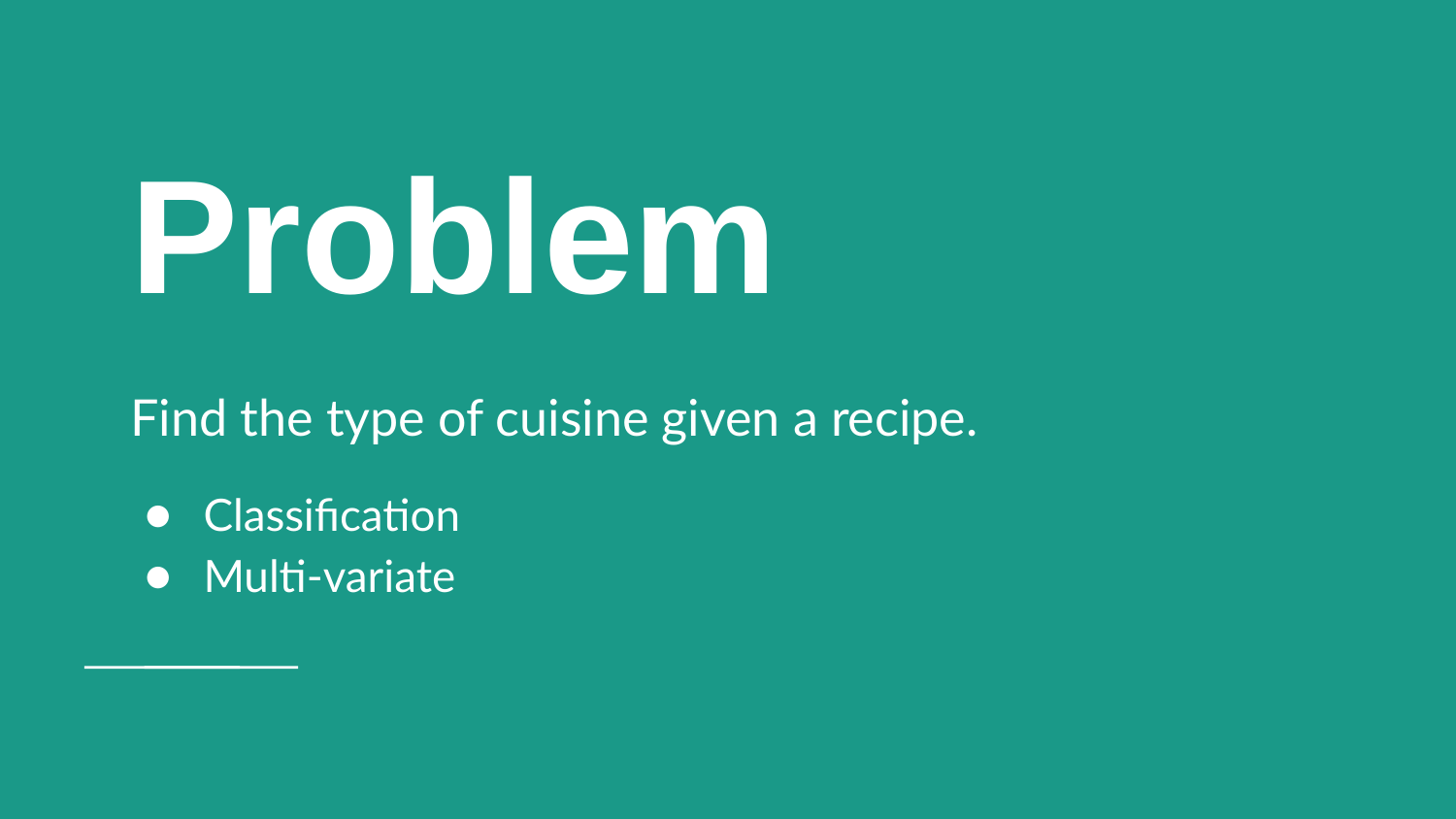

# Problem
Find the type of cuisine given a recipe.
Classification
Multi-variate